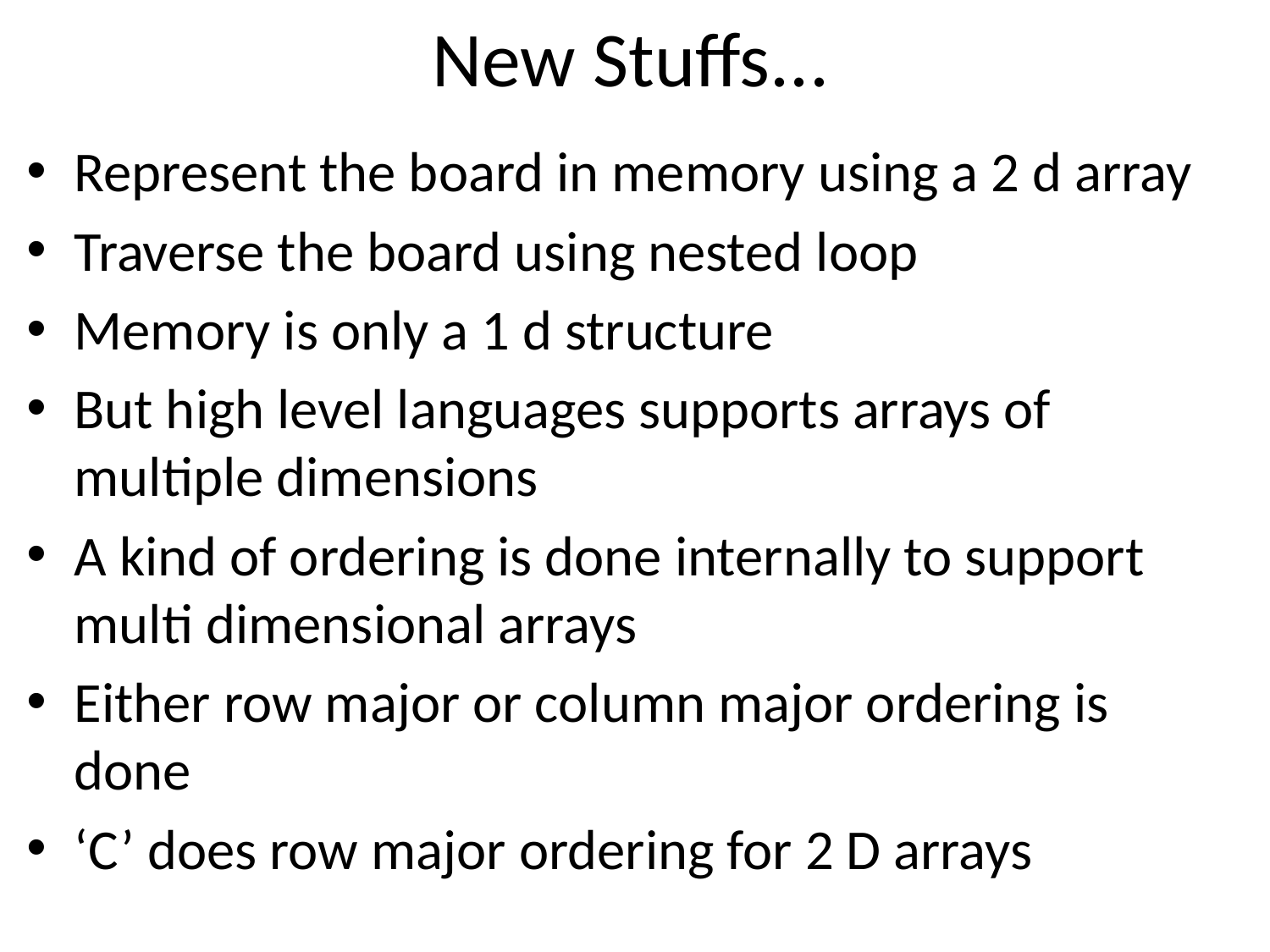

# New Stuffs...
Represent the board in memory using a 2 d array
Traverse the board using nested loop
Memory is only a 1 d structure
But high level languages supports arrays of multiple dimensions
A kind of ordering is done internally to support multi dimensional arrays
Either row major or column major ordering is done
‘C’ does row major ordering for 2 D arrays